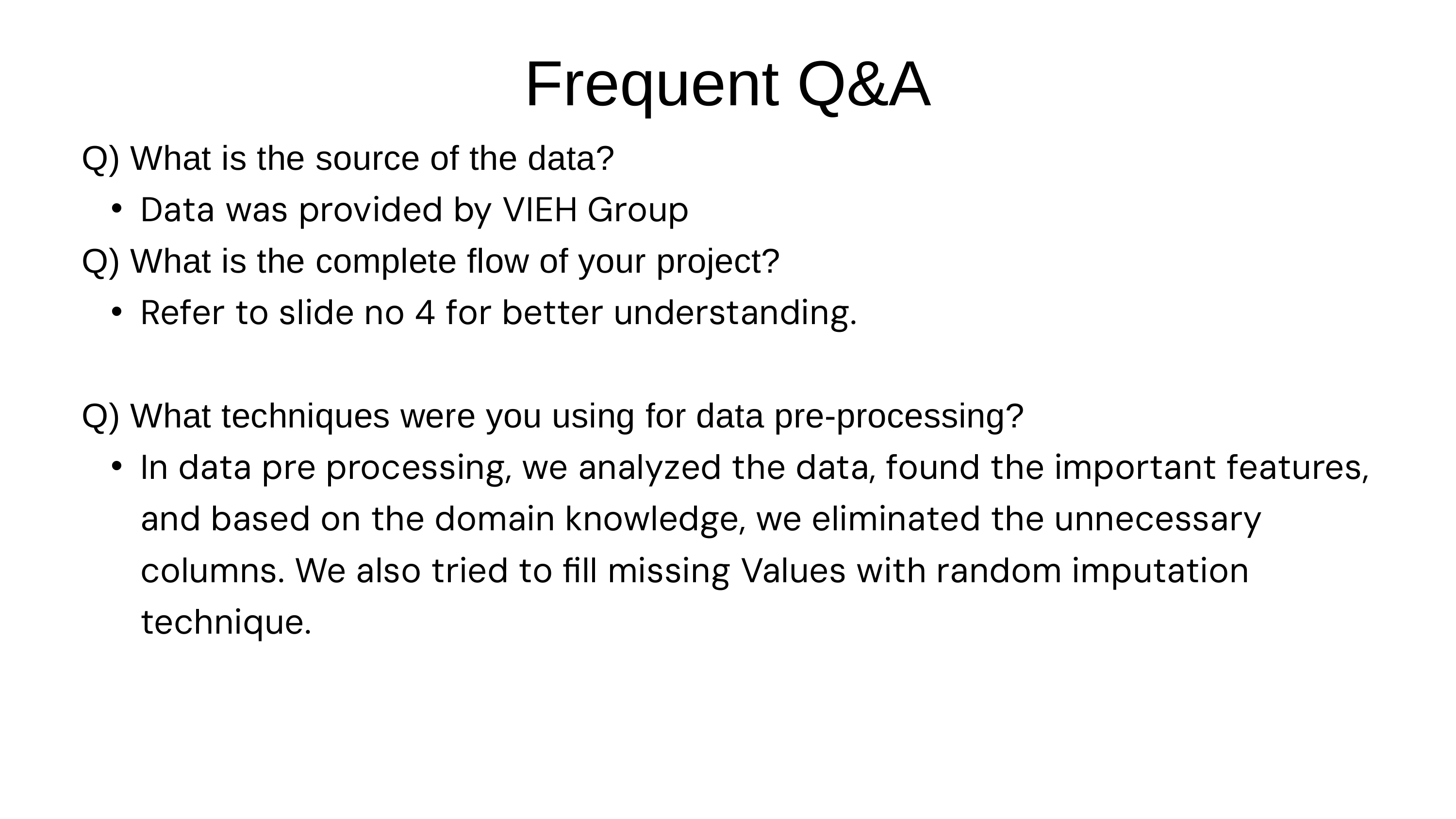

Frequent Q&A
Q) What is the source of the data?
Data was provided by VIEH Group
Q) What is the complete flow of your project?
Refer to slide no 4 for better understanding.

Q) What techniques were you using for data pre-processing?
In data pre processing, we analyzed the data, found the important features, and based on the domain knowledge, we eliminated the unnecessary columns. We also tried to fill missing Values with random imputation technique.